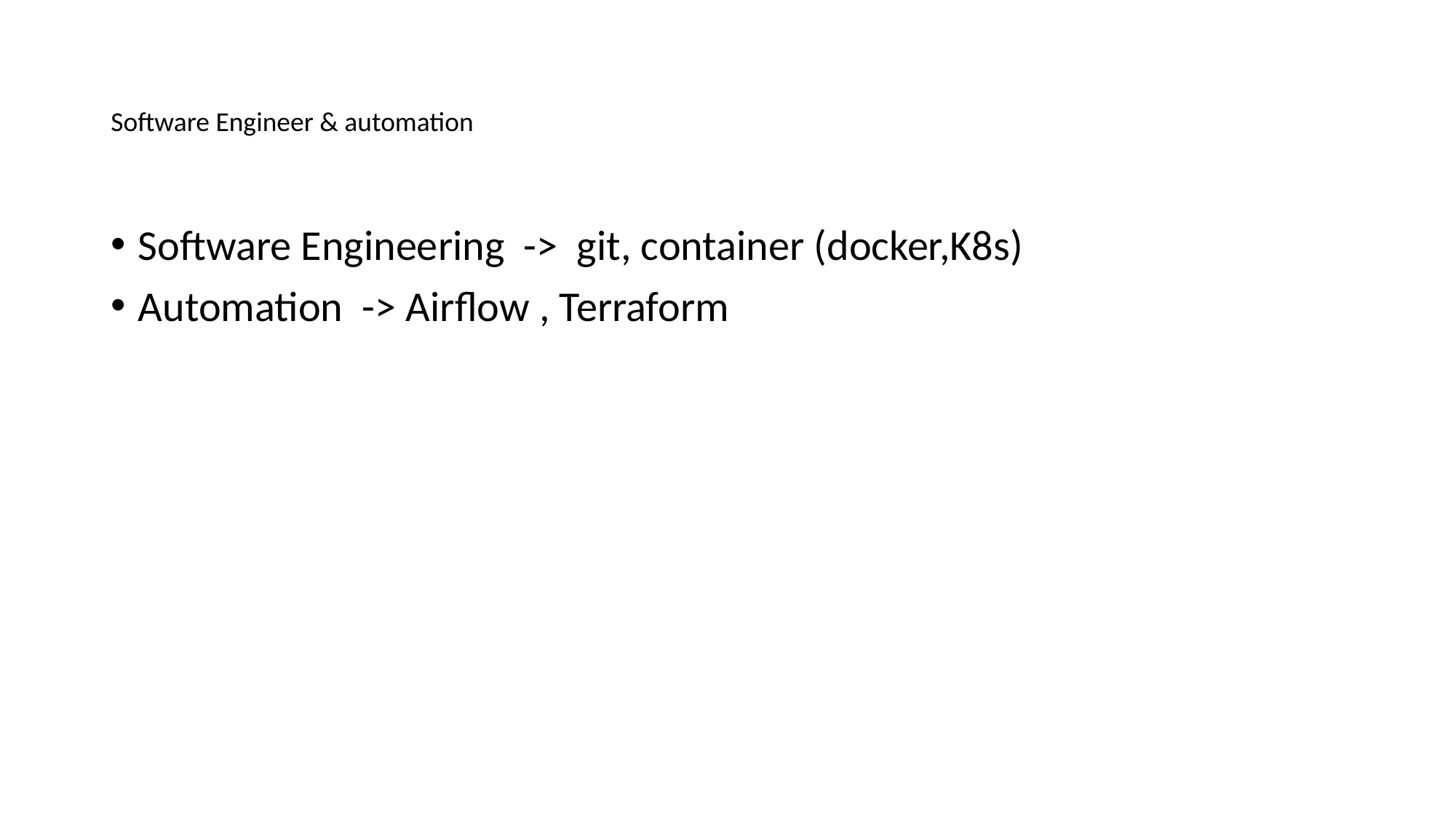

# Software Engineer & automation
Software Engineering  ->  git, container (docker,K8s)
Automation  -> Airflow , Terraform